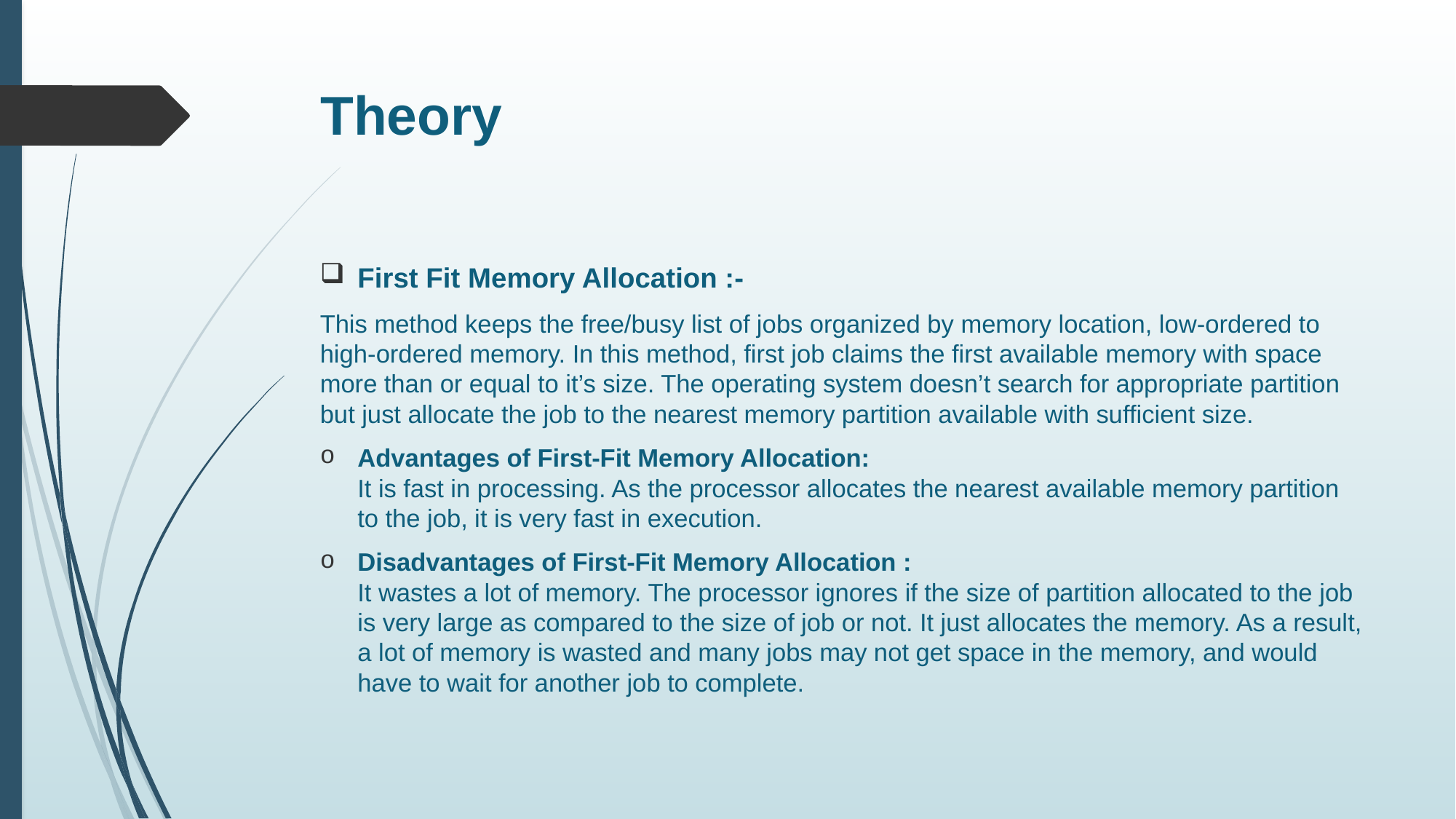

# Theory
First Fit Memory Allocation :-
This method keeps the free/busy list of jobs organized by memory location, low-ordered to high-ordered memory. In this method, first job claims the first available memory with space more than or equal to it’s size. The operating system doesn’t search for appropriate partition but just allocate the job to the nearest memory partition available with sufficient size.
Advantages of First-Fit Memory Allocation:
It is fast in processing. As the processor allocates the nearest available memory partition to the job, it is very fast in execution.
Disadvantages of First-Fit Memory Allocation :
It wastes a lot of memory. The processor ignores if the size of partition allocated to the job is very large as compared to the size of job or not. It just allocates the memory. As a result, a lot of memory is wasted and many jobs may not get space in the memory, and would have to wait for another job to complete.